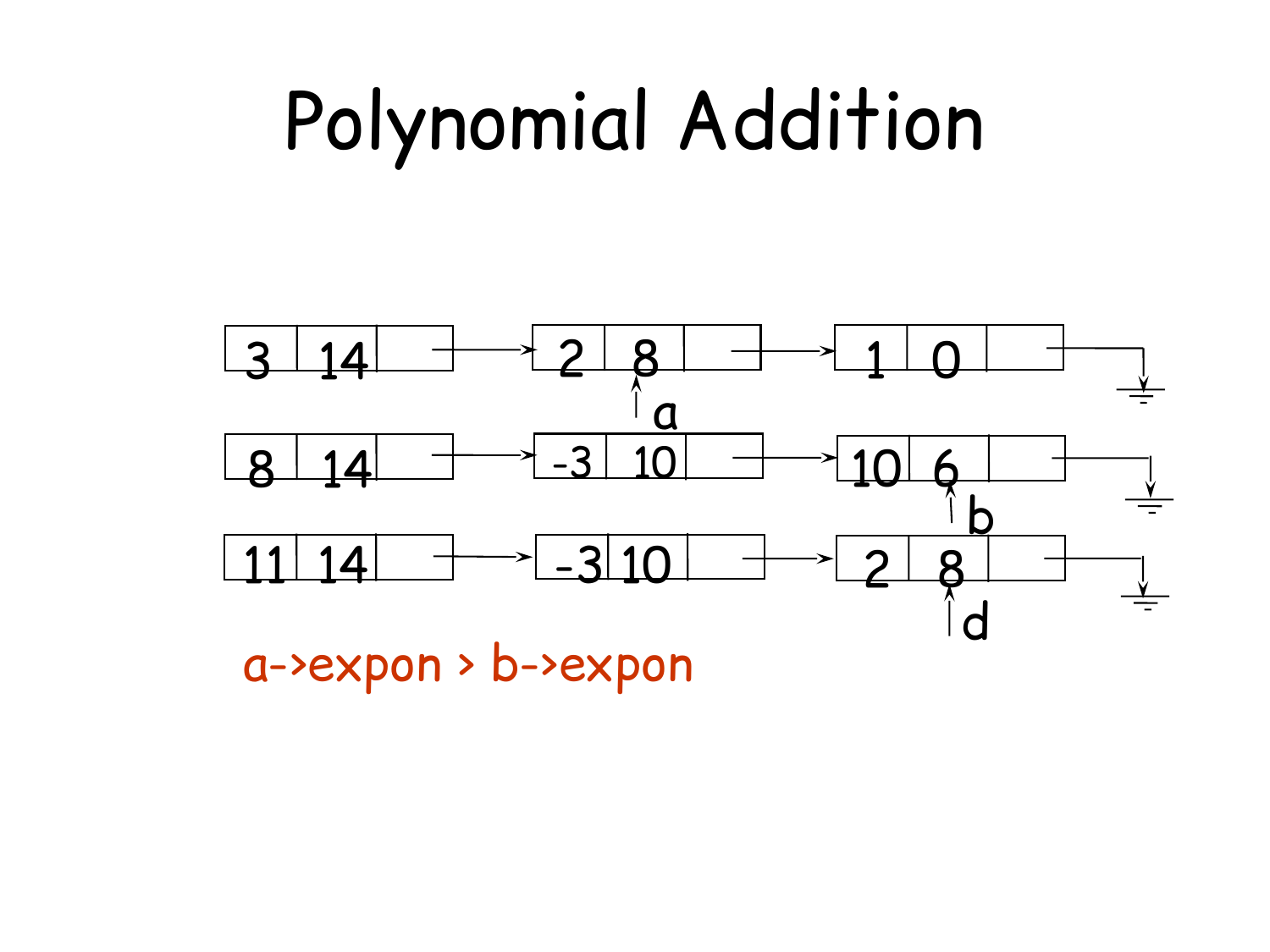

# Polynomial Addition
2   8
1   0
3   14

a

-3   10
10  6
8   14

b

-3 10
11  14
2   8

d

a->expon > b->expon